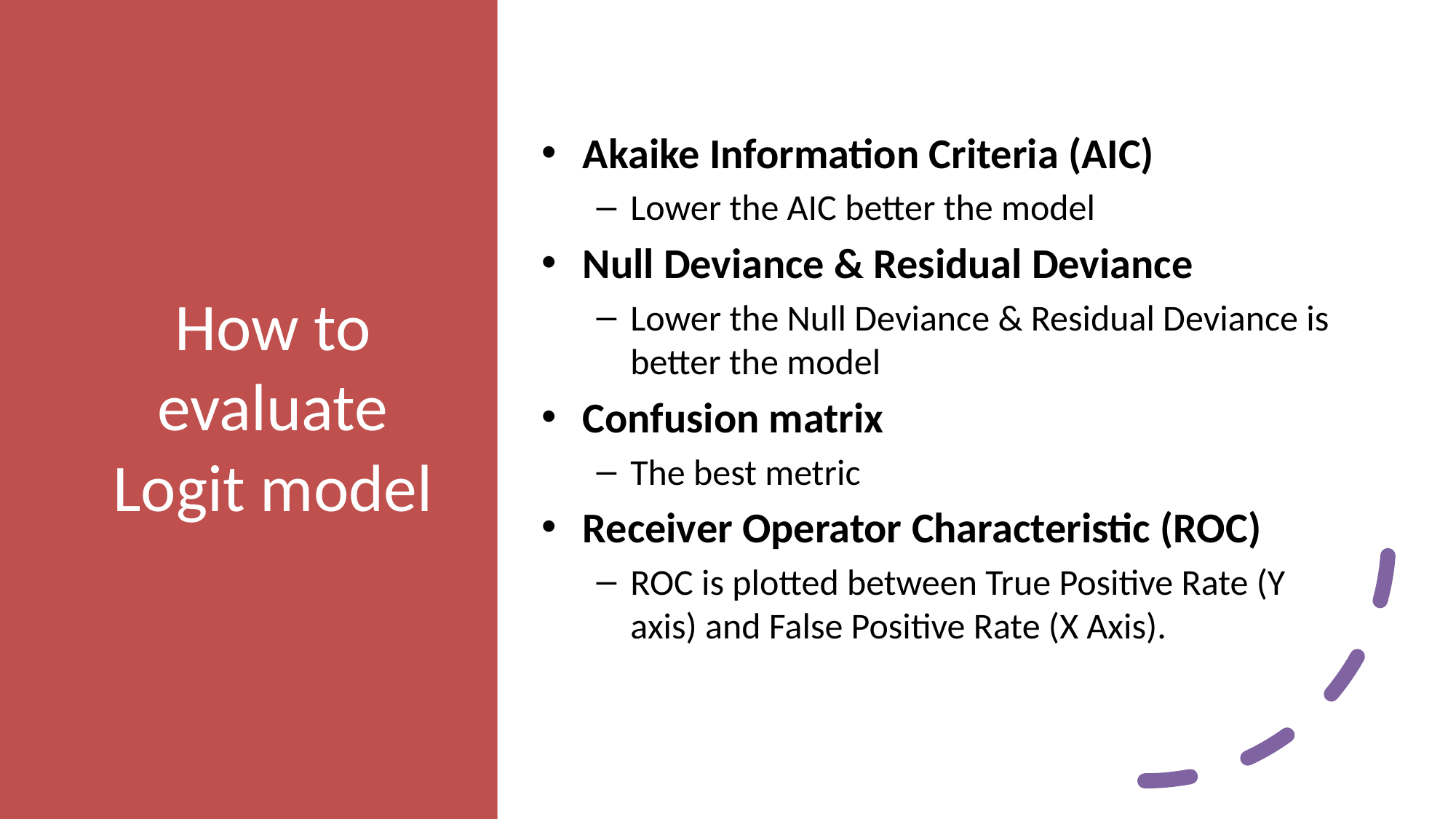

# How to evaluate Logit model
Akaike Information Criteria (AIC)
Lower the AIC better the model
Null Deviance & Residual Deviance
Lower the Null Deviance & Residual Deviance is better the model
Confusion matrix
The best metric
Receiver Operator Characteristic (ROC)
ROC is plotted between True Positive Rate (Y axis) and False Positive Rate (X Axis).